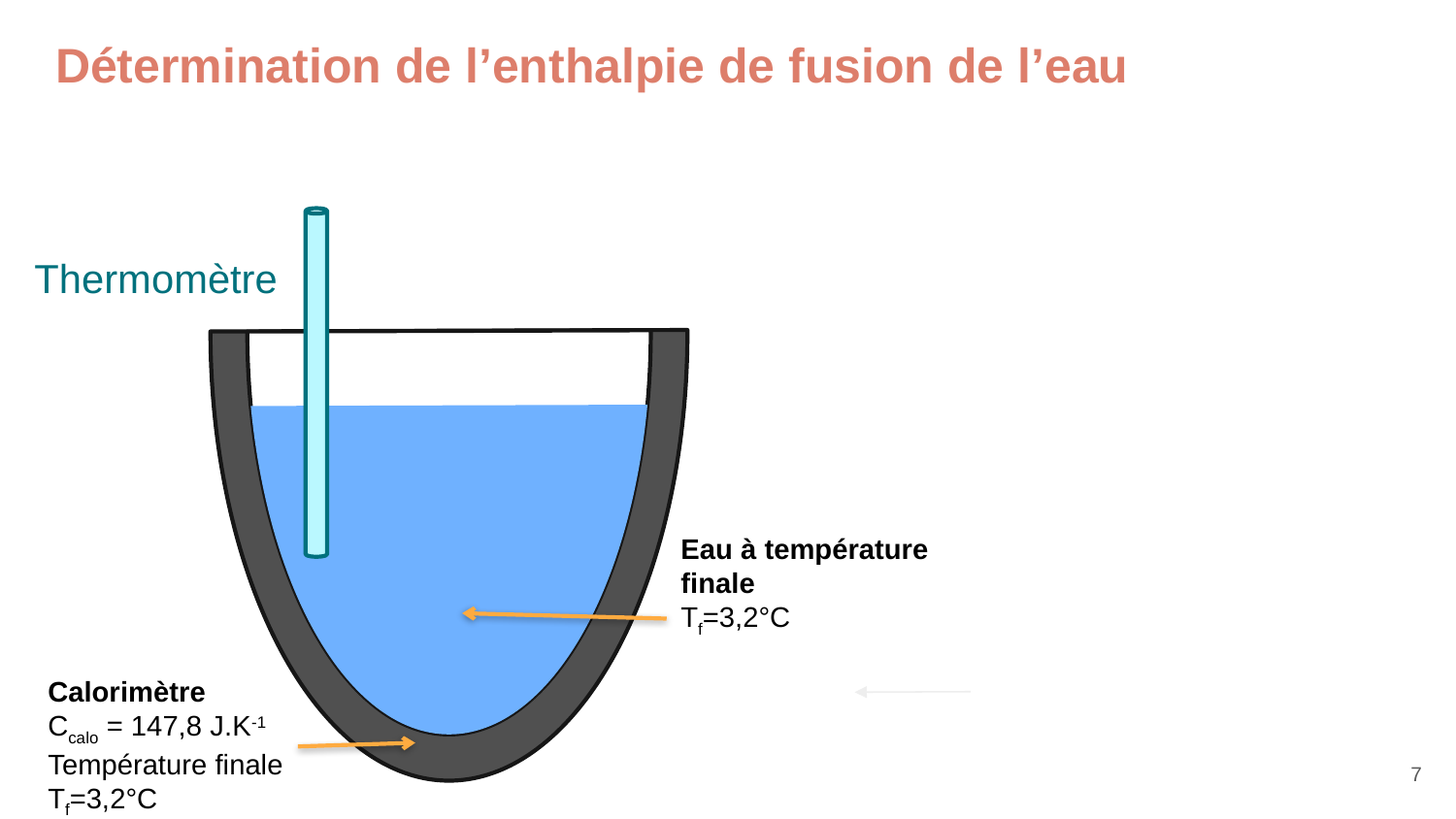

# Détermination de l’enthalpie de fusion de l’eau

Thermomètre
Eau à température finale
Tf=3,2°C

Calorimètre
Ccalo = 147,8 J.K-1
Température finale
Tf=3,2°C
7